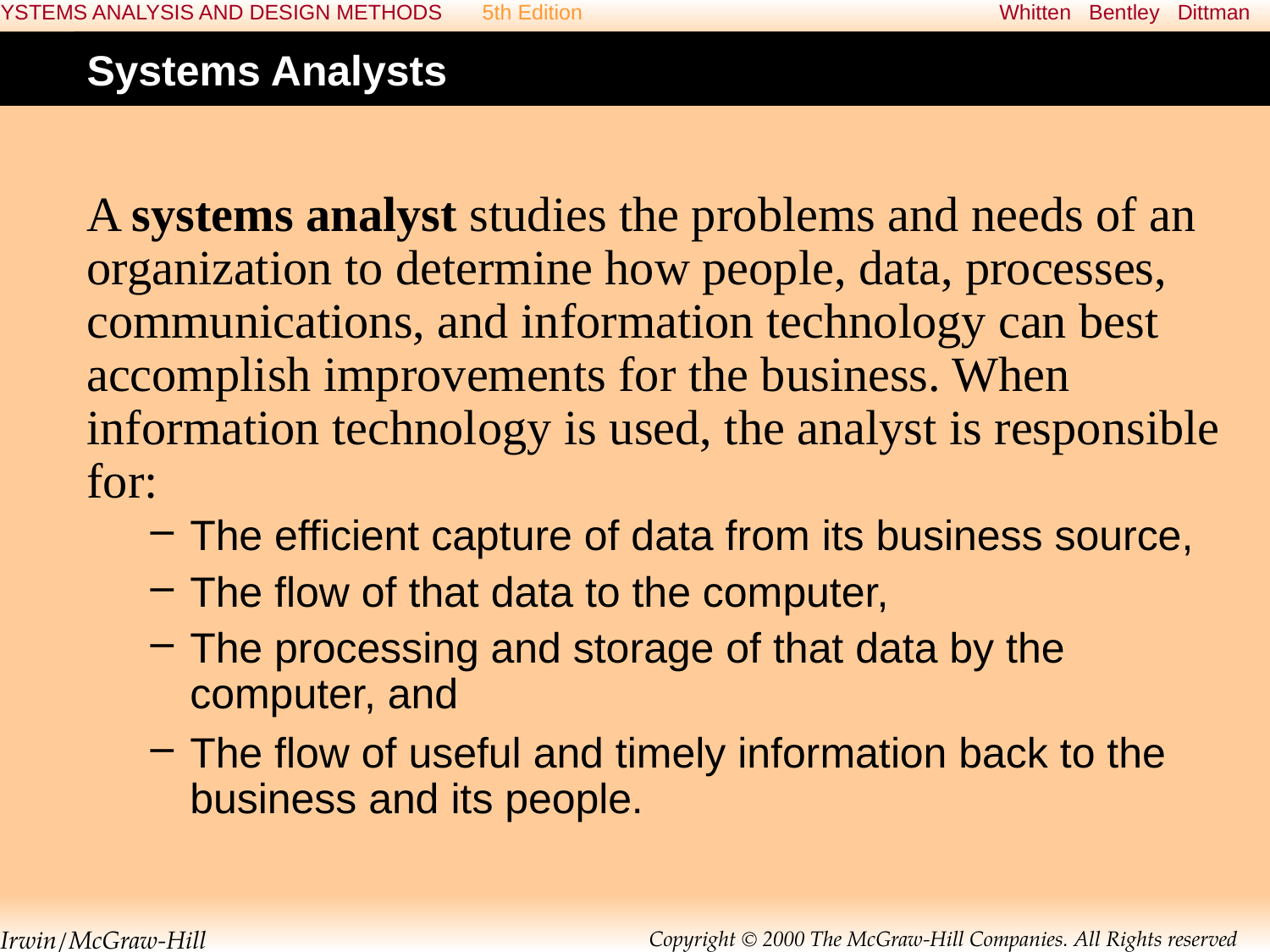

# Systems Analysts
A systems analyst studies the problems and needs of an organization to determine how people, data, processes, communications, and information technology can best accomplish improvements for the business. When information technology is used, the analyst is responsible for:
The efficient capture of data from its business source,
The flow of that data to the computer,
The processing and storage of that data by the computer, and
The flow of useful and timely information back to the business and its people.